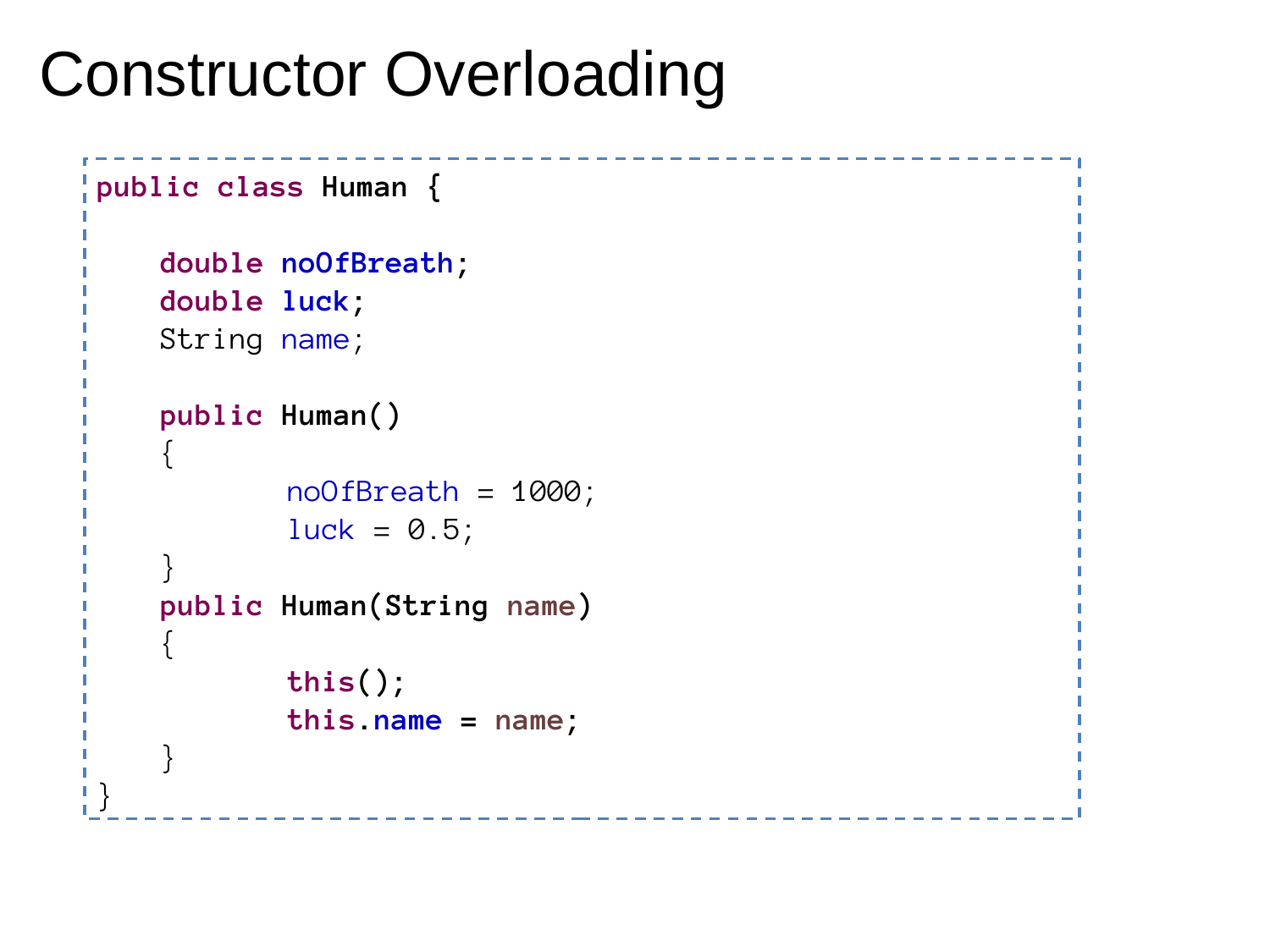

# Constructor Overloading
public class Human {

double noOfBreath;
double luck;
String name;

public Human()
{
	noOfBreath = 1000;
	luck = 0.5;
}
public Human(String name)
{
	this();
	this.name = name;
}
}